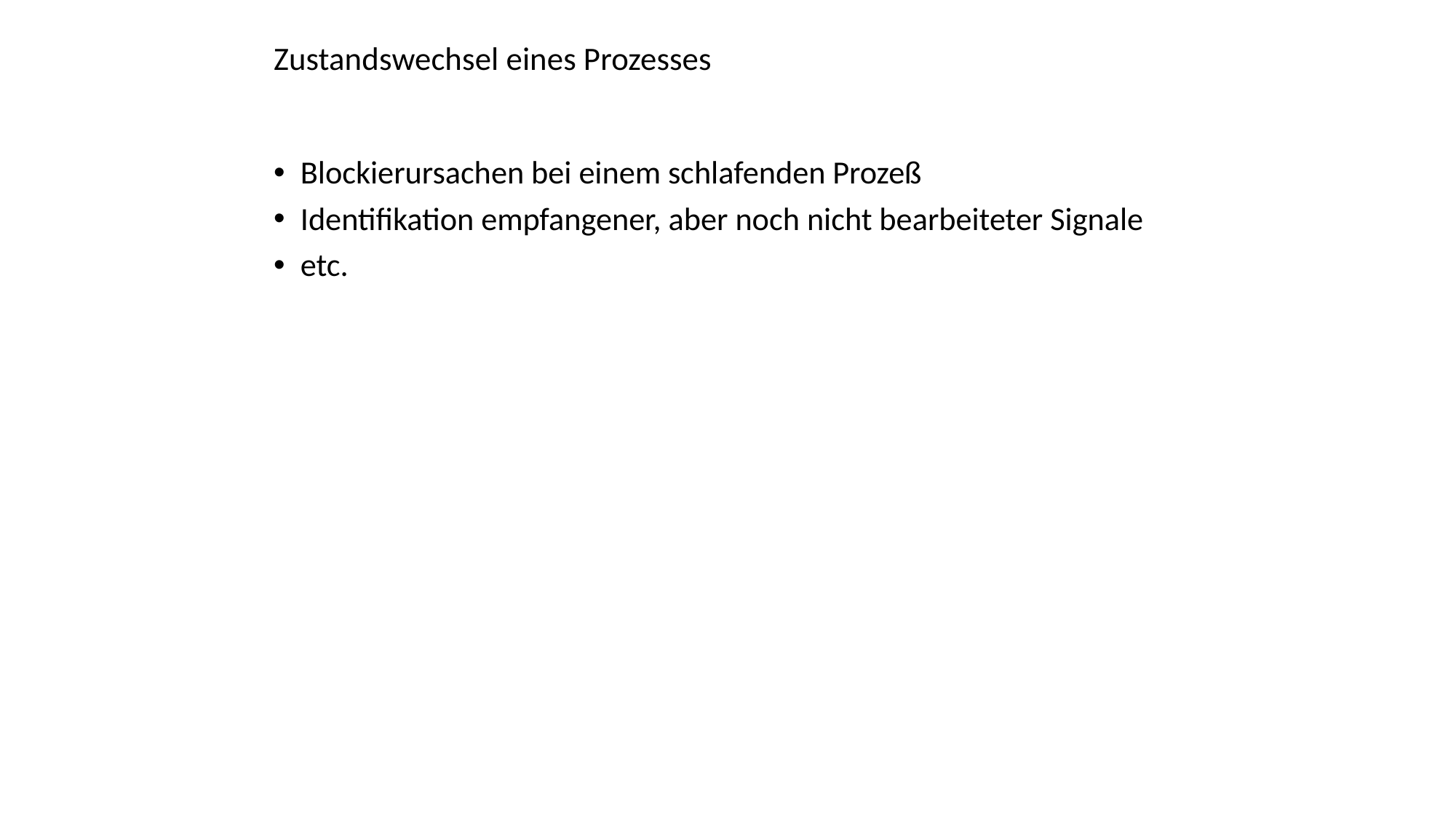

# Zustandswechsel eines Prozesses
Blockierursachen bei einem schlafenden Prozeß
Identifikation empfangener, aber noch nicht bearbeiteter Signale
etc.